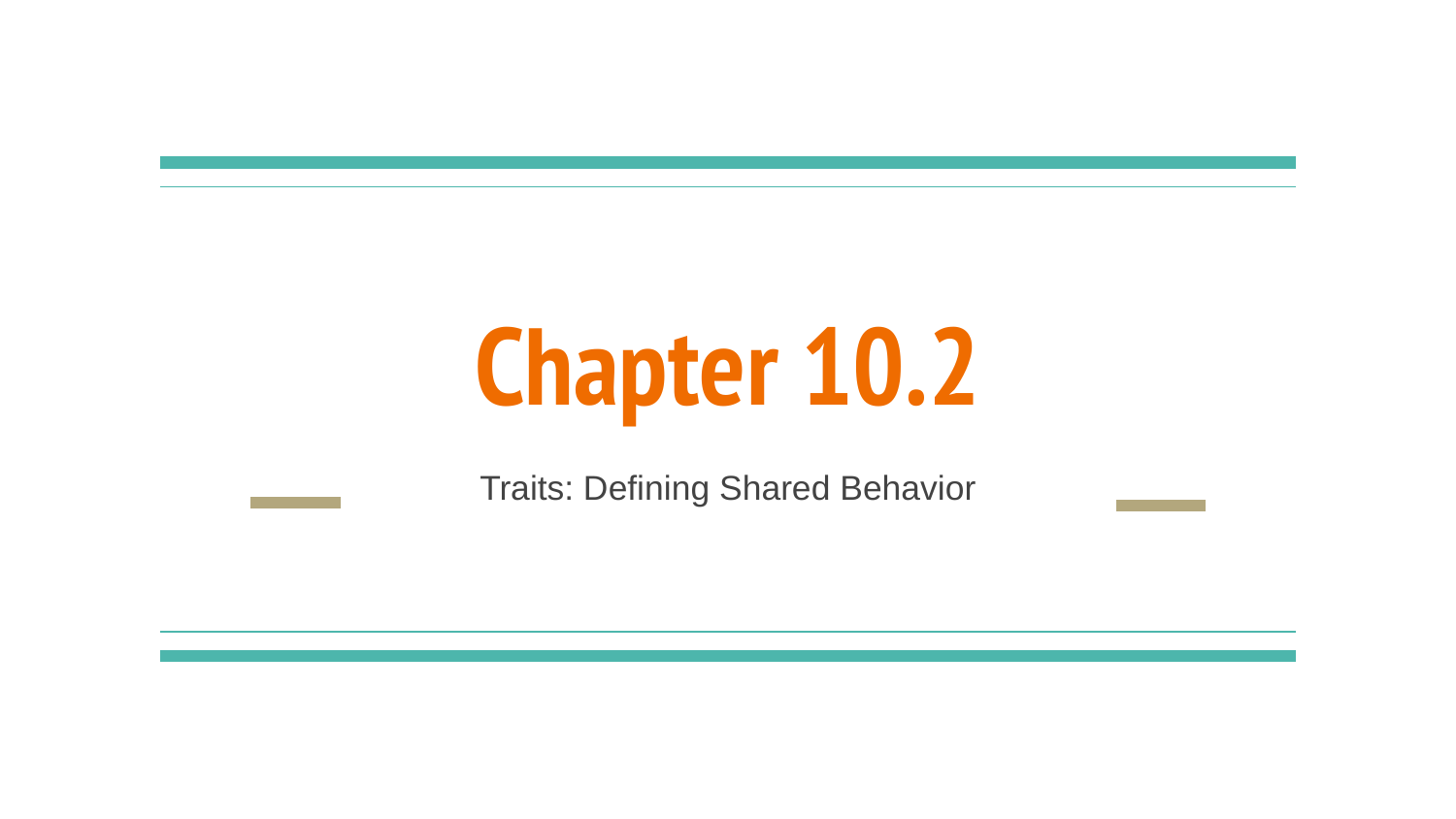

# Chapter 10.2
Traits: Defining Shared Behavior